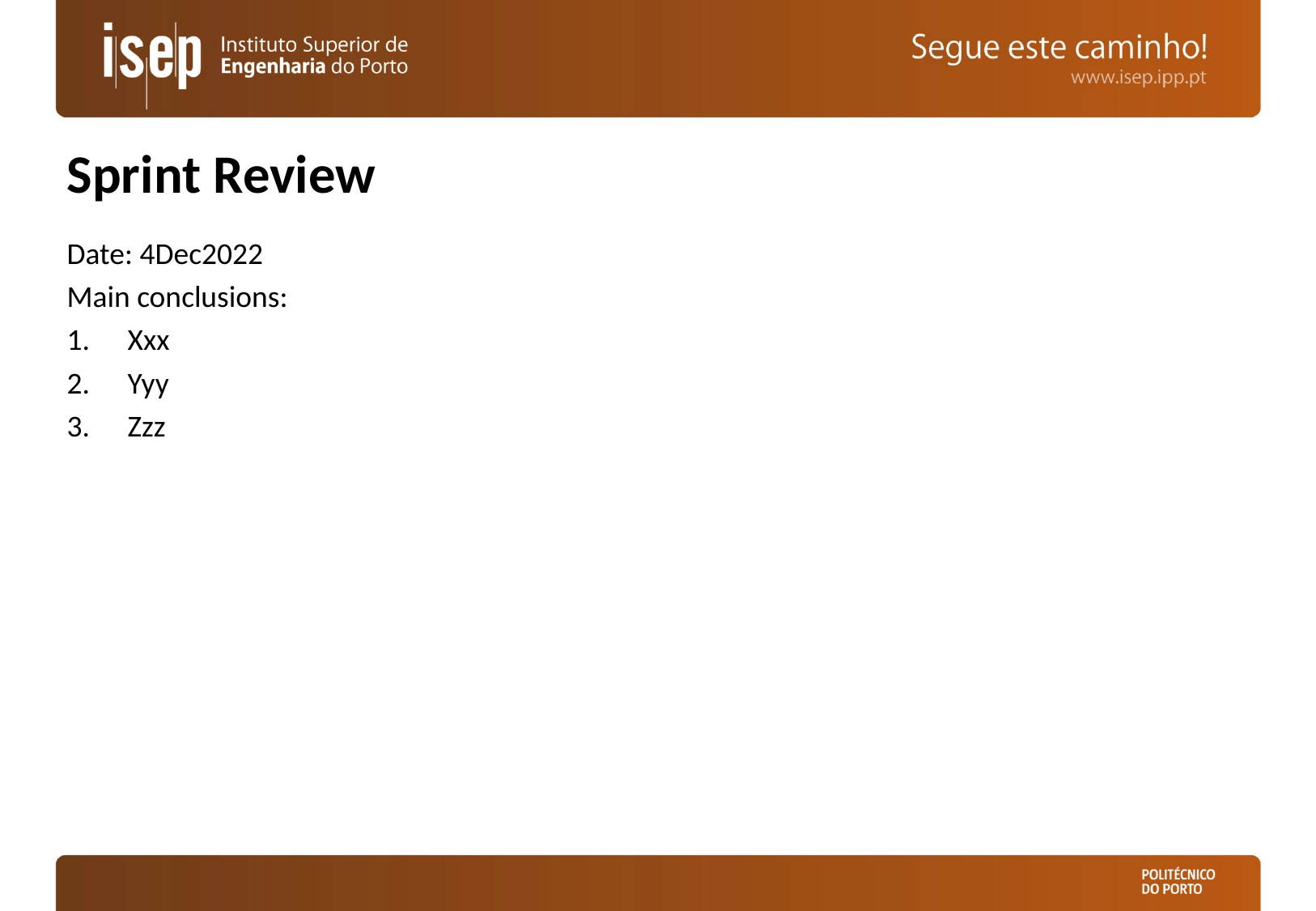

# Sprint Review
Date: 4Dec2022
Main conclusions:
Xxx
Yyy
Zzz